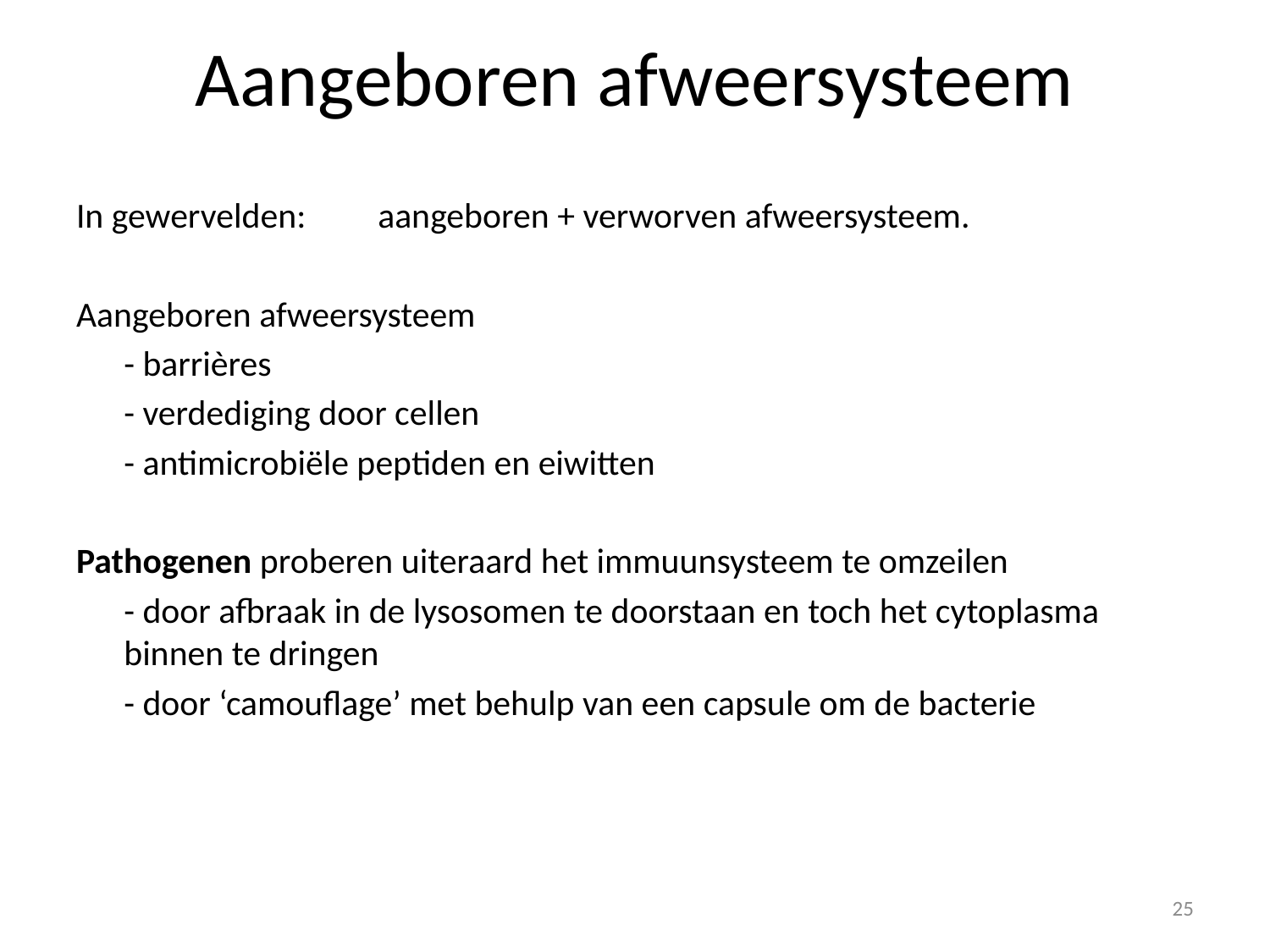

# Aangeboren afweersysteem
In gewervelden:	aangeboren + verworven afweersysteem.

Aangeboren afweersysteem
	- barrières
	- verdediging door cellen
	- antimicrobiële peptiden en eiwitten

Pathogenen proberen uiteraard het immuunsysteem te omzeilen
	- door afbraak in de lysosomen te doorstaan en toch het cytoplasma 	binnen te dringen
	- door ‘camouflage’ met behulp van een capsule om de bacterie

25